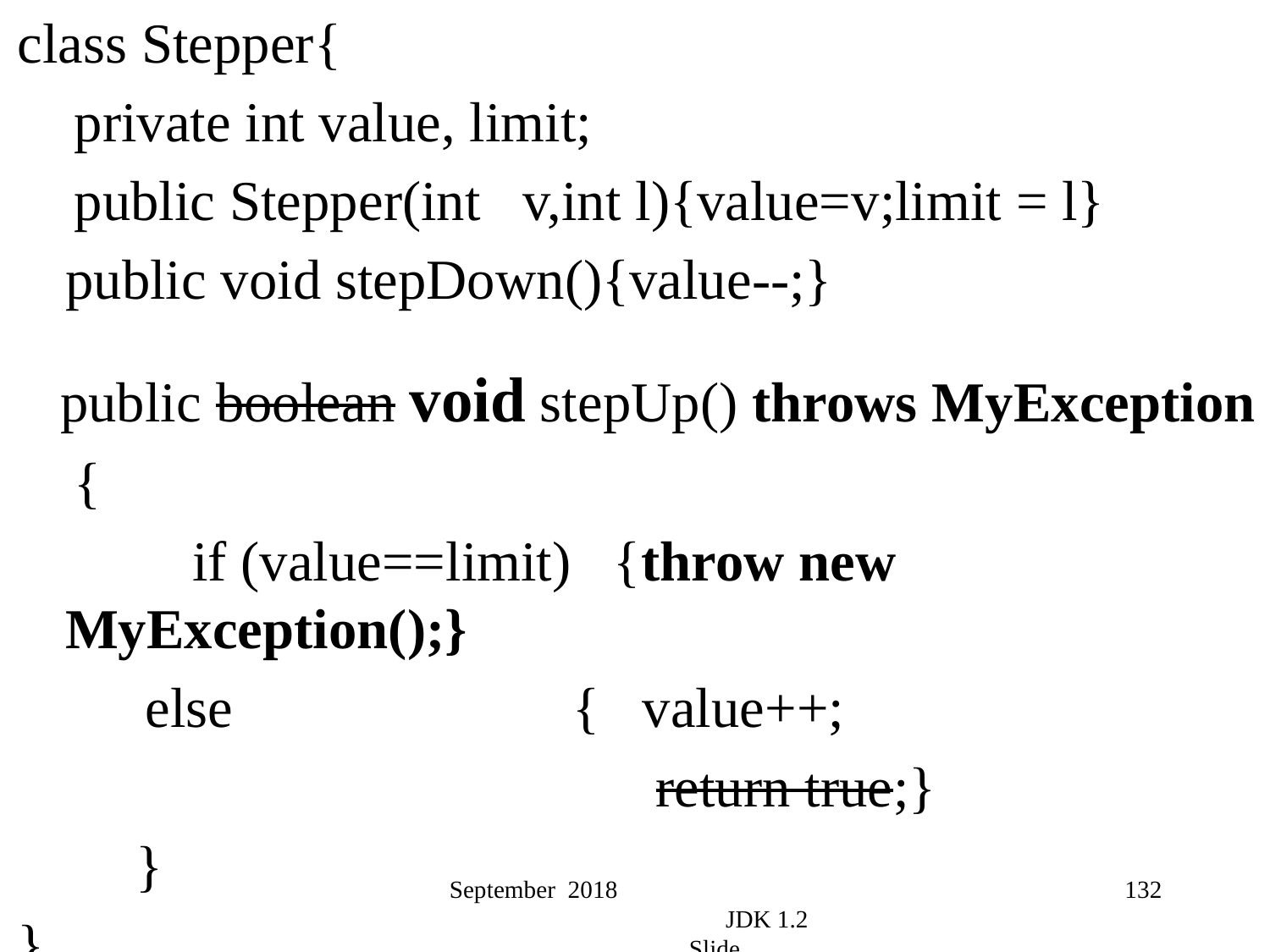

class Stepper{
    private int value, limit;
    public Stepper(int   v,int l){value=v;limit = l}
	public void stepDown(){value--;}

   public boolean void stepUp() throws MyException
    {
     	if (value==limit)   {throw new MyException();}
         else                        {   value++;
                                             return true;}
	     }
}

September  2018                                                                               JDK 1.2                              Slide
132